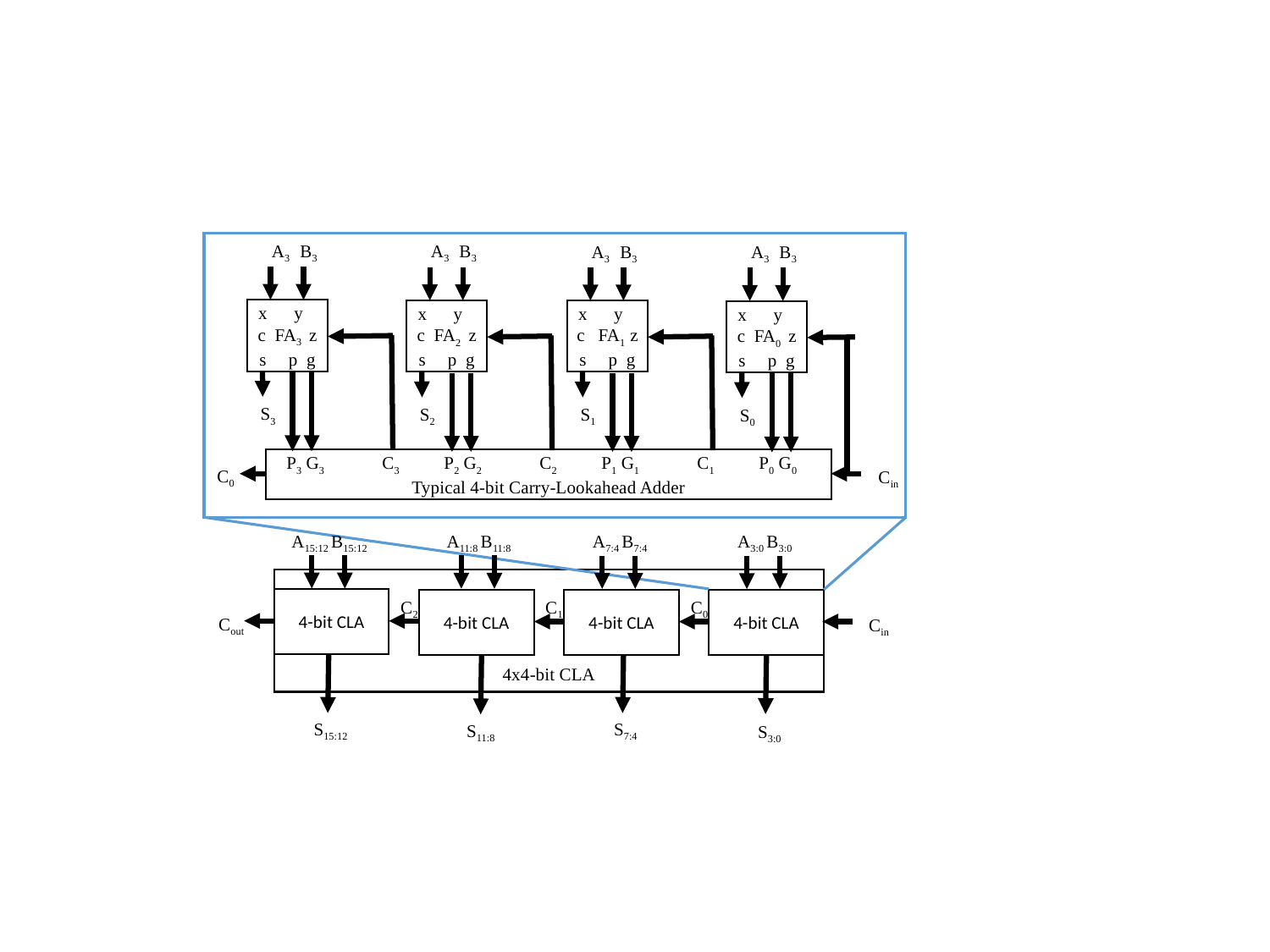

A3    B3

A3    B3

A3    B3

A3    B3

x      y    c  FA3   z s     p  g
x      y    c  FA2   z s     p  g
x      y    c   FA1  z s     p  g
x      y    c  FA0   z s     p  g
S3
S2
S1
S0
   P3 G3             C3          P2 G2             C2          P1 G1             C1          P0 G0
Typical 4-bit Carry-Lookahead Adder
C0
Cin
A15:12 B15:12

A11:8 B11:8

A7:4 B7:4

A3:0 B3:0

4x4-bit CLA
4-bit CLA
C2
4-bit CLA
C1
4-bit CLA
4-bit CLA
C0
Cout
Cin
S15:12
S7:4
S11:8
S3:0